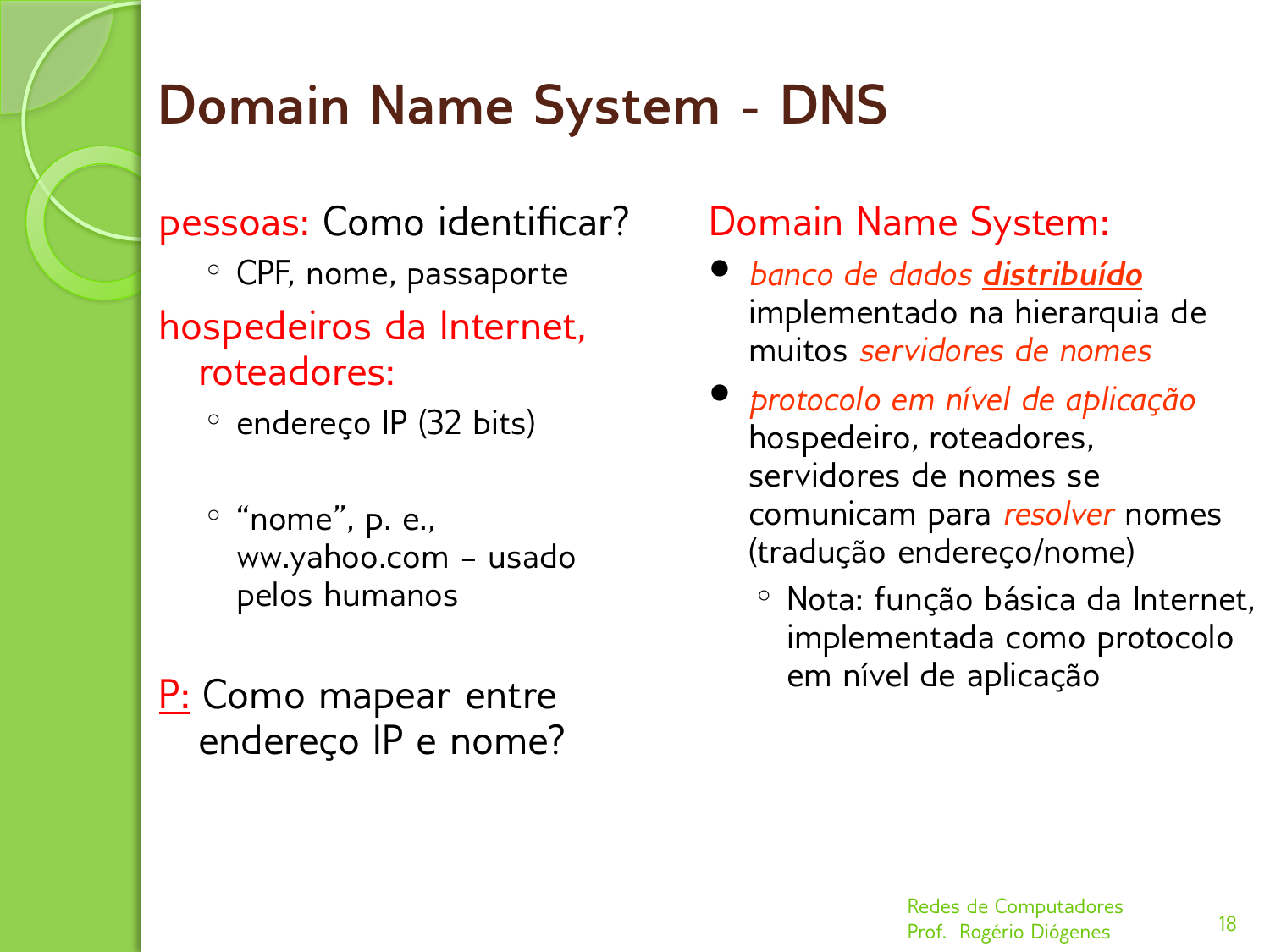

# Domain Name System - DNS
pessoas: Como identificar?
CPF, nome, passaporte
hospedeiros da Internet, roteadores:
endereço IP (32 bits)

“nome”, p. e., ww.yahoo.com – usado pelos humanos

P: Como mapear entre endereço IP e nome?
Domain Name System:
banco de dados distribuído implementado na hierarquia de muitos servidores de nomes
protocolo em nível de aplicação hospedeiro, roteadores, servidores de nomes se comunicam para resolver nomes (tradução endereço/nome)
Nota: função básica da Internet, implementada como protocolo em nível de aplicação
18
Redes de Computadores
Prof.  Rogério Diógenes